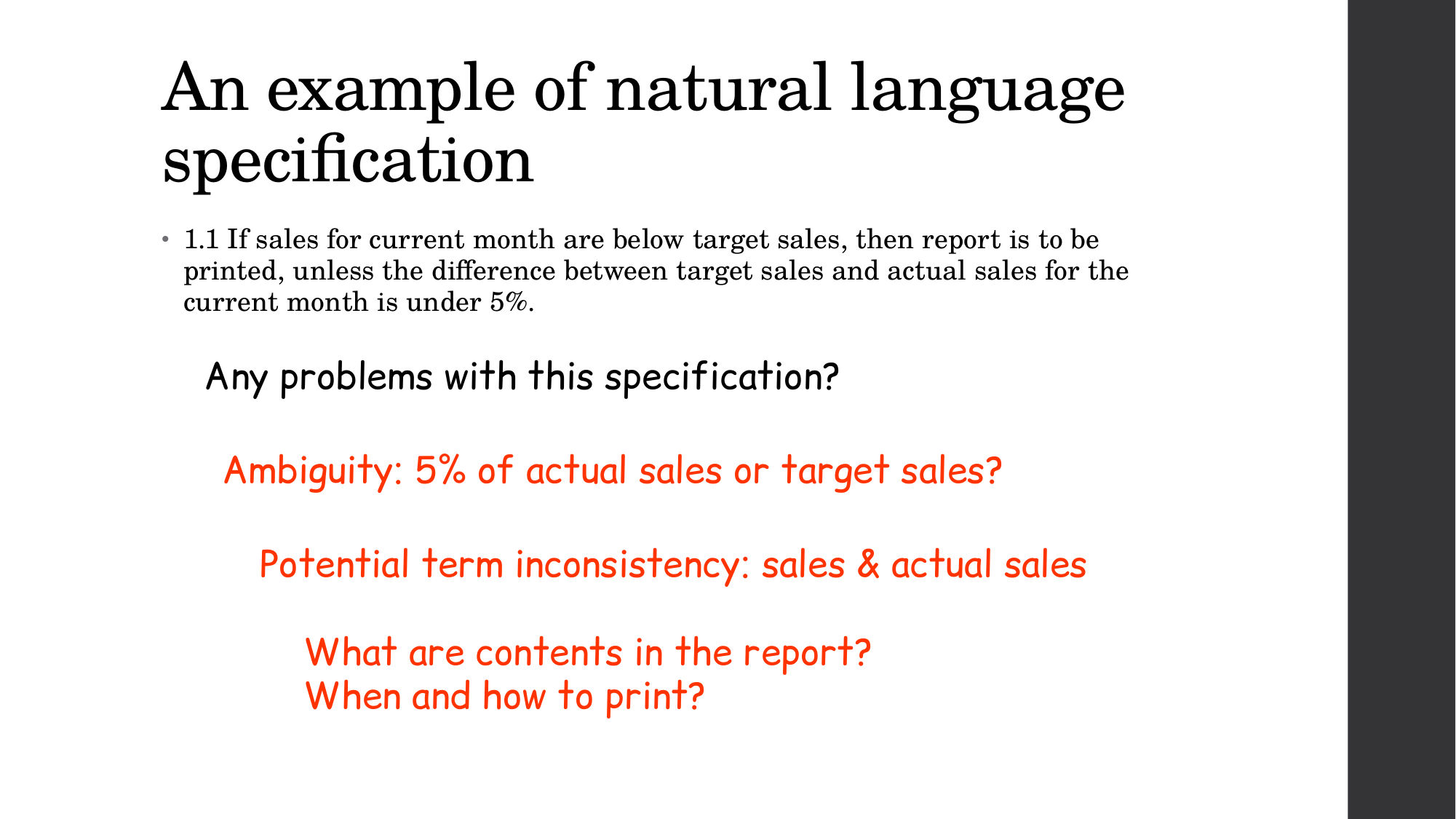

# An example of natural language specification
1.1 If sales for current month are below target sales, then report is to be printed, unless the difference between target sales and actual sales for the current month is under 5%.

Any problems with this specification?
Ambiguity: 5% of actual sales or target sales?
Potential term inconsistency: sales & actual sales
What are contents in the report?
When and how to print?